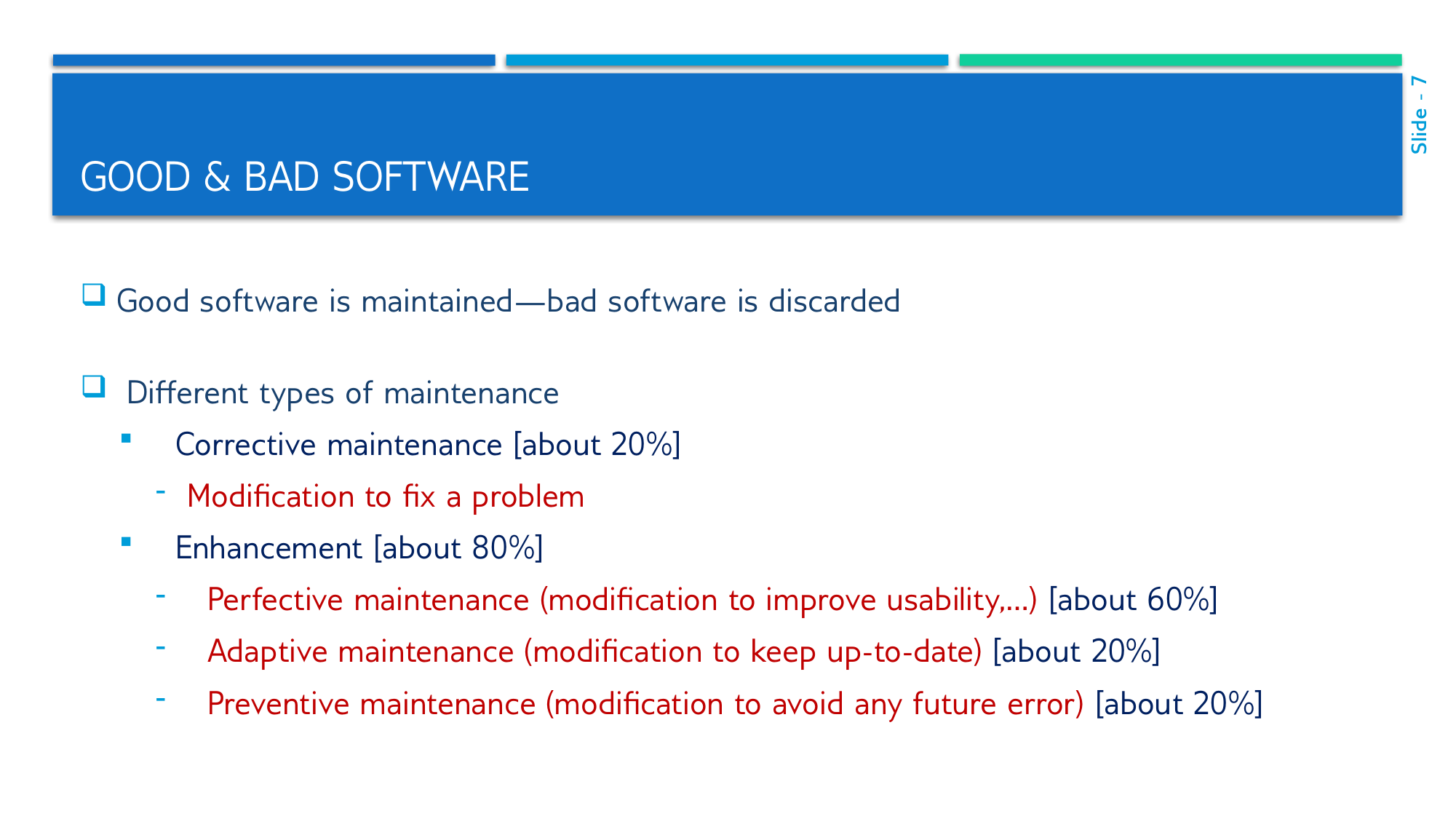

Slide - 7
# Good & bad software
Good software is maintained—bad software is discarded
 Different types of maintenance
  Corrective maintenance [about 20%]
Modification to fix a problem
  Enhancement [about 80%]
  Perfective maintenance (modification to improve usability,…) [about 60%]
  Adaptive maintenance (modification to keep up-to-date) [about 20%]
  Preventive maintenance (modification to avoid any future error) [about 20%]